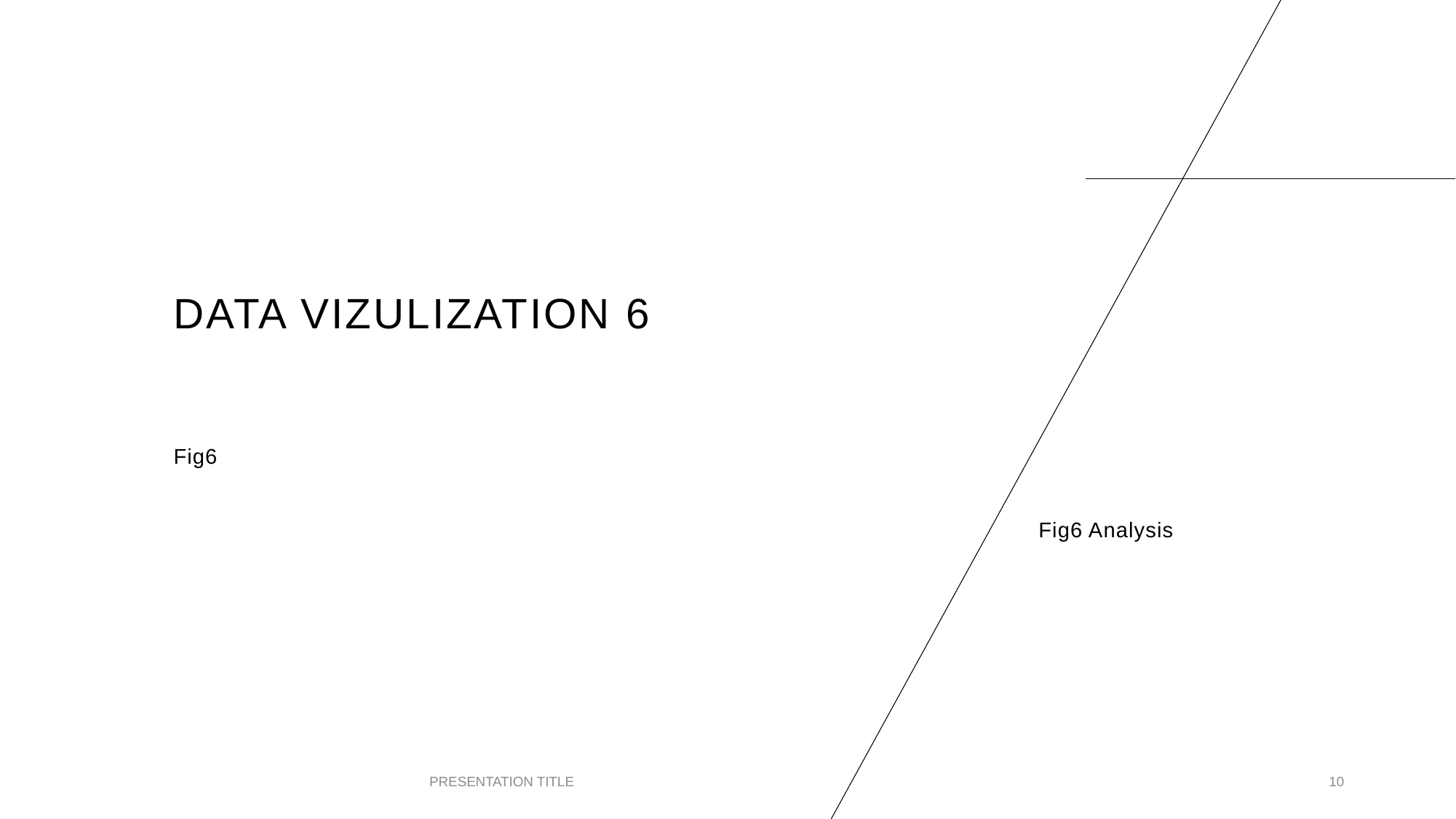

# DATA VIZULIZATION 6
Fig6
Fig6 Analysis
PRESENTATION TITLE
10